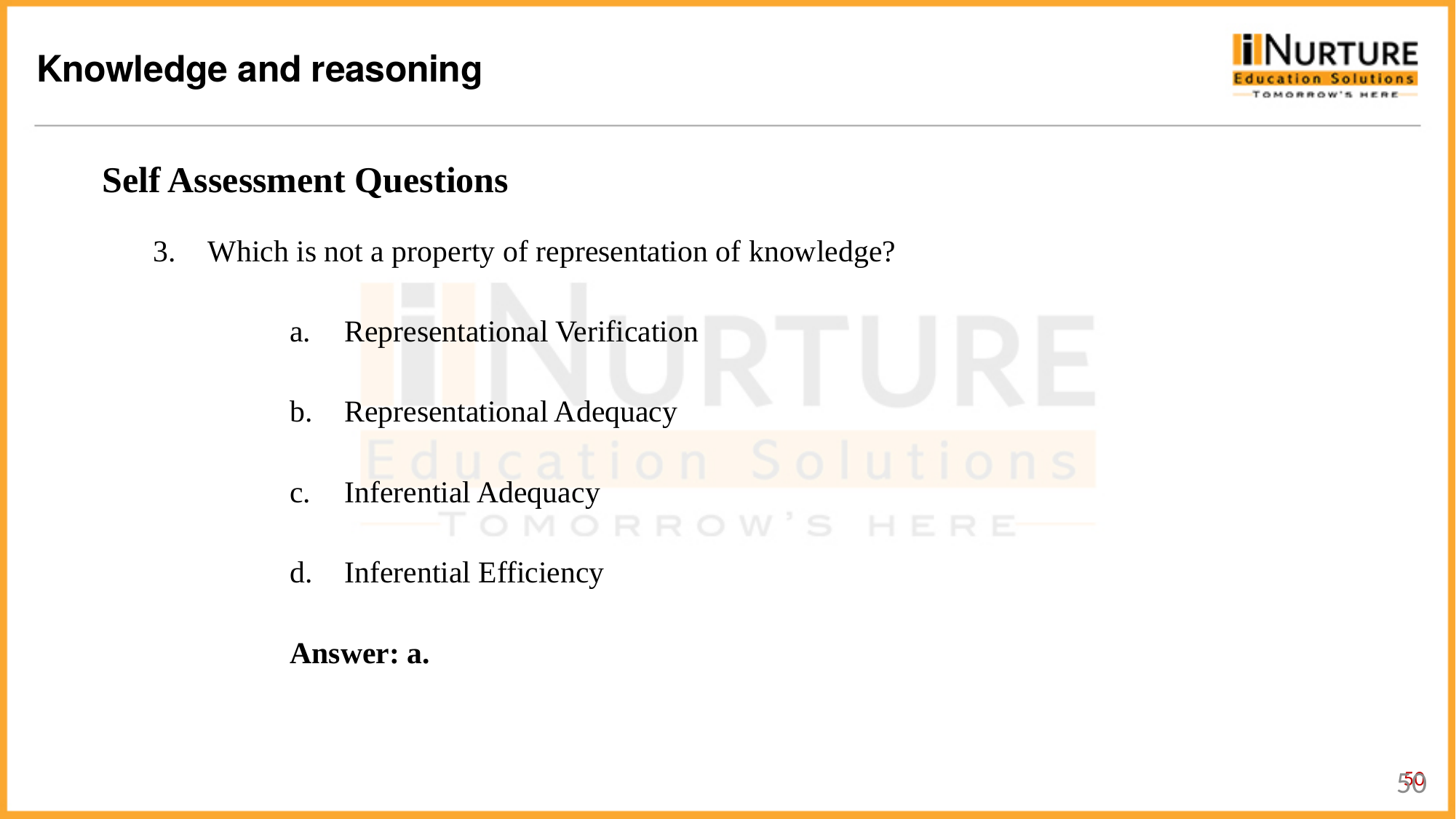

Self Assessment Questions
Which is not a property of representation of knowledge?
Representational Verification
Representational Adequacy
Inferential Adequacy
Inferential Efficiency
Answer: a.
50